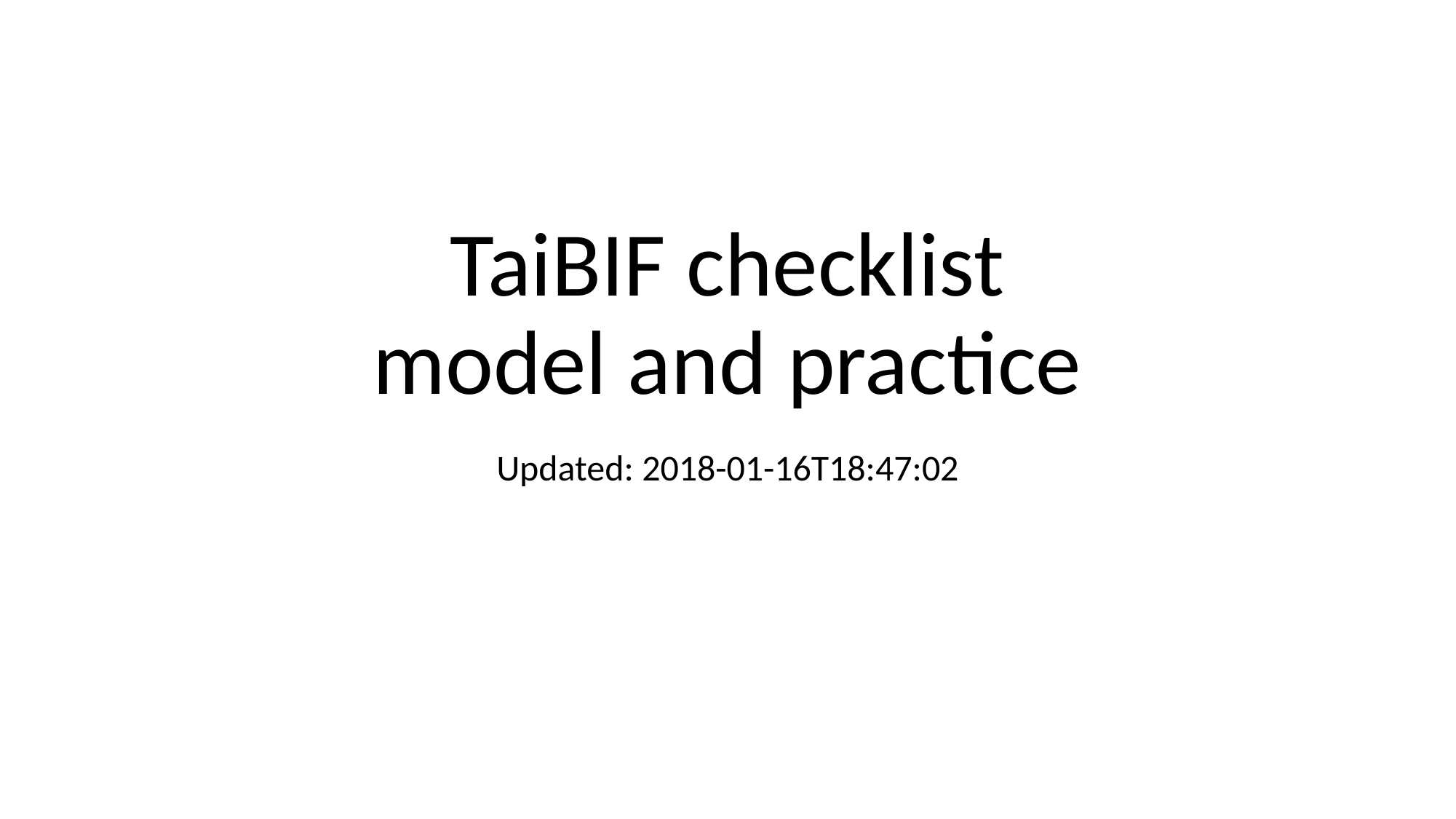

# TaiBIF checklist model and practice
Updated: 2018-01-16T18:47:02